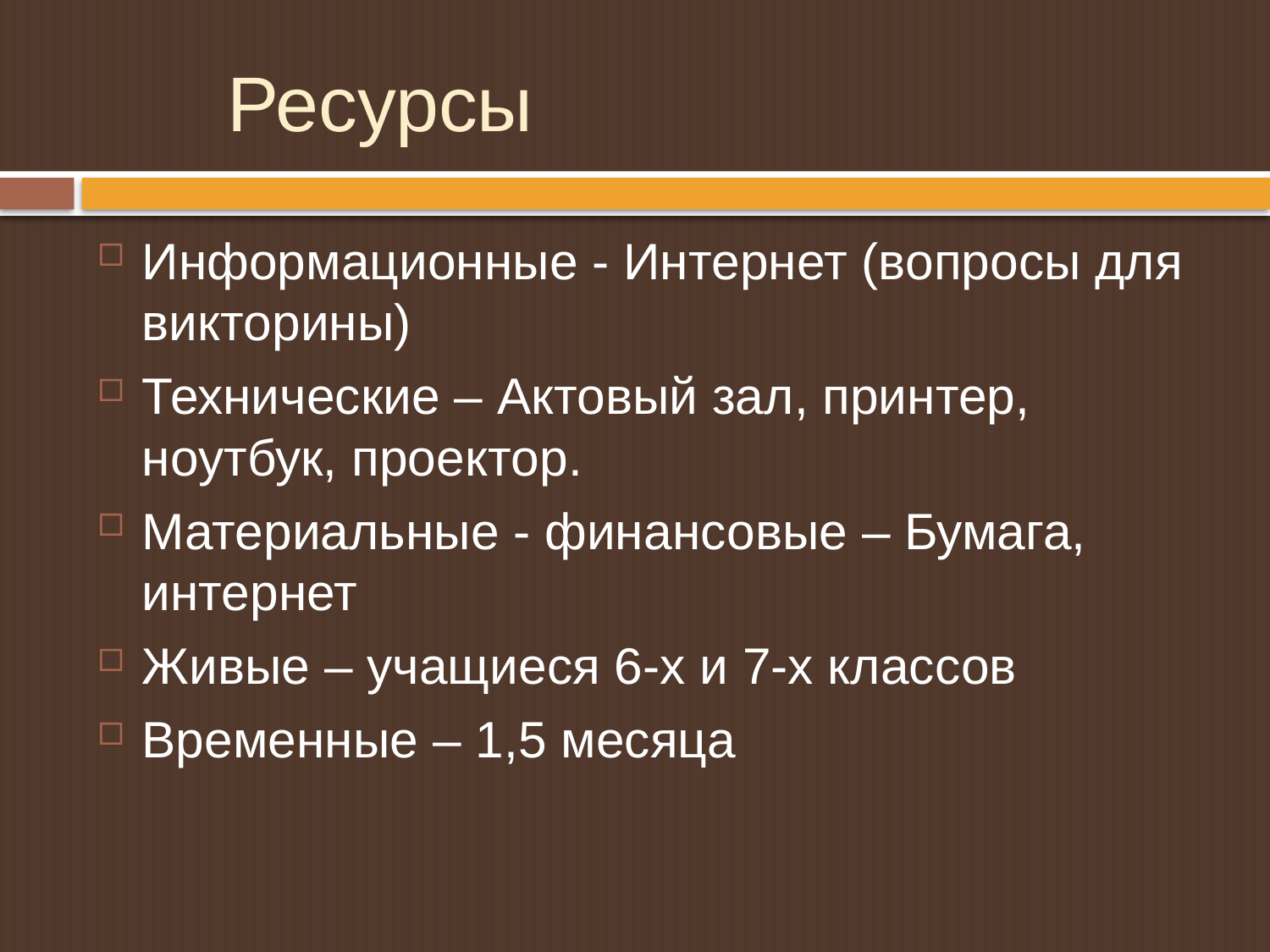

# Ресурсы
Информационные - Интернет (вопросы для викторины)
Технические – Актовый зал, принтер, ноутбук, проектор.
Материальные - финансовые – Бумага, интернет
Живые – учащиеся 6-х и 7-х классов
Временные – 1,5 месяца